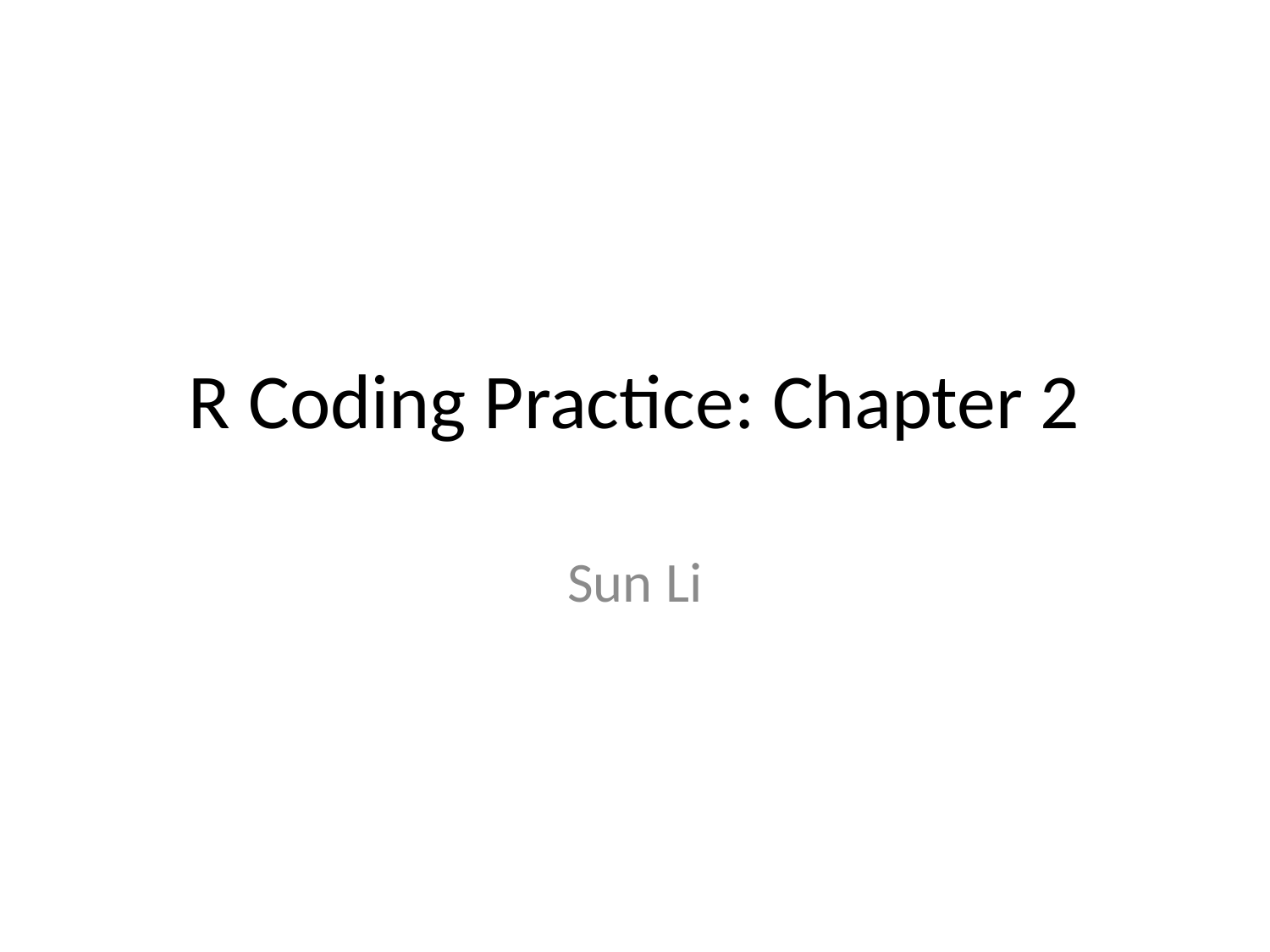

# R Coding Practice: Chapter 2
Sun Li